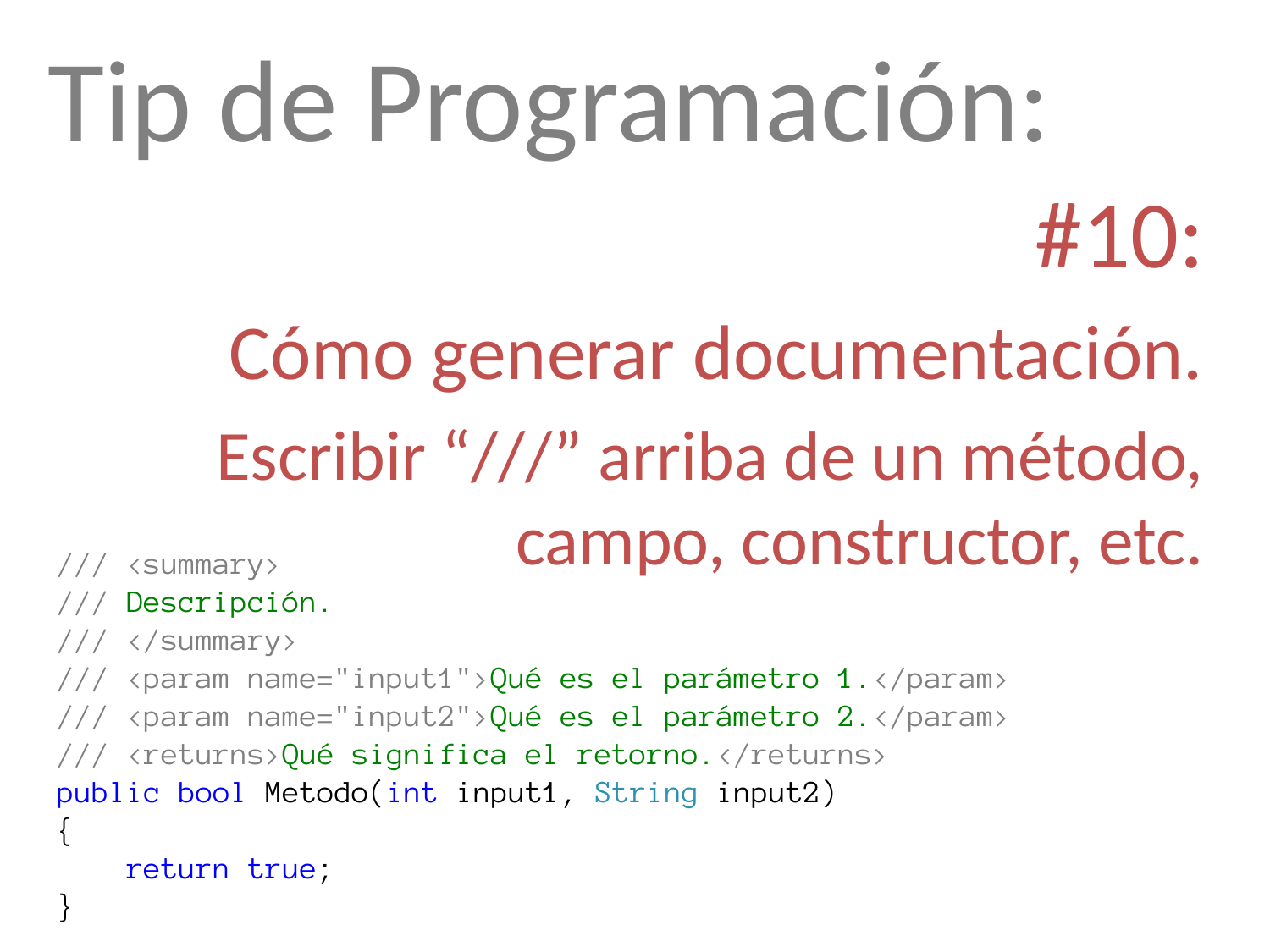

# Tip de Programación:
	#10:
Cómo generar documentación.
Escribir “///” arriba de un método, campo, constructor, etc.
/// <summary>
/// Descripción.
/// </summary>
/// <param name="input1">Qué es el parámetro 1.</param>
/// <param name="input2">Qué es el parámetro 2.</param>
/// <returns>Qué significa el retorno.</returns>
public bool Metodo(int input1, String input2)
{
    return true;
}